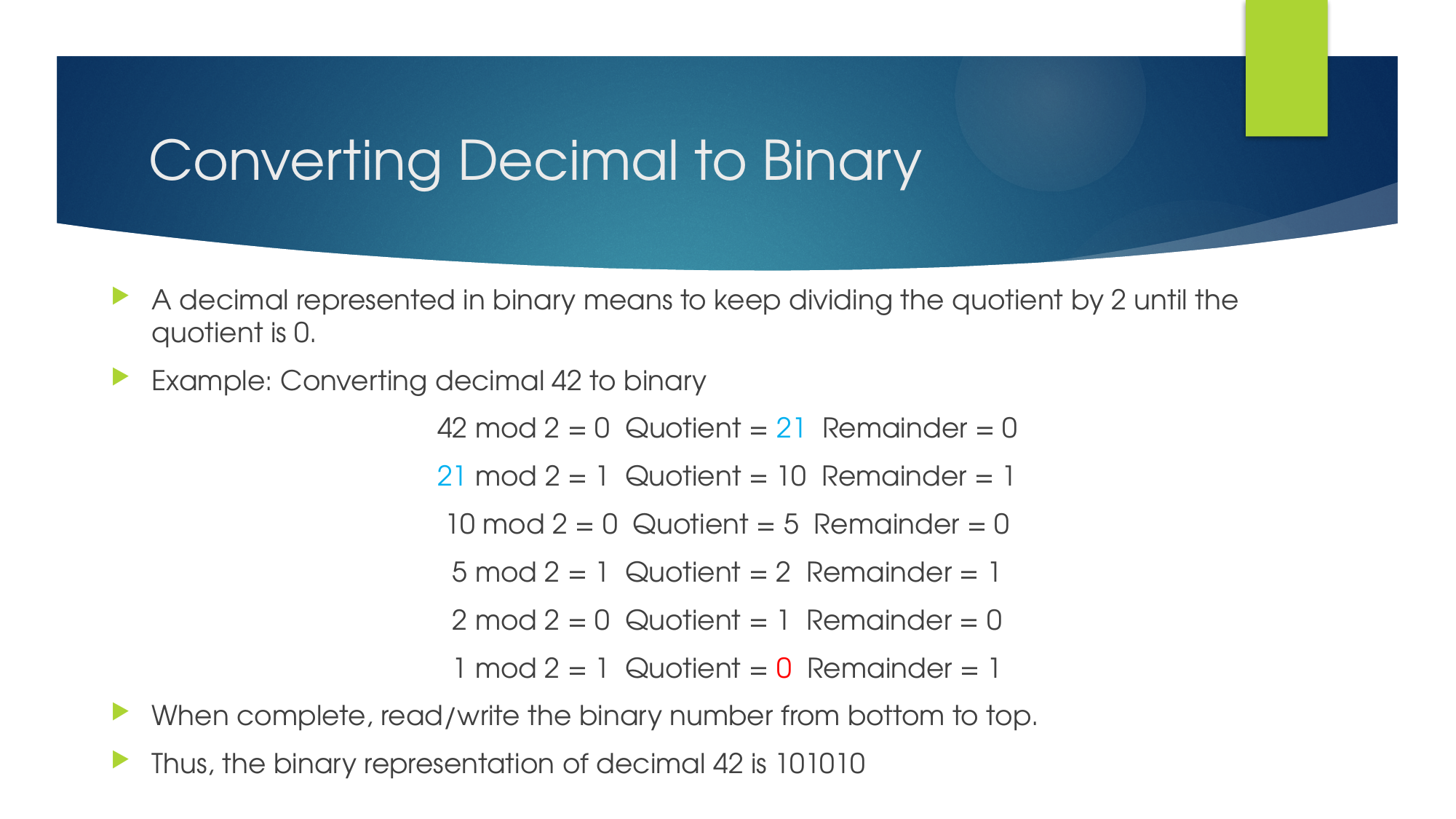

# Converting Decimal to Binary
A decimal represented in binary means to keep dividing the quotient by 2 until the quotient is 0.
Example: Converting decimal 42 to binary
42 mod 2 = 0  Quotient = 21  Remainder = 0
21 mod 2 = 1  Quotient = 10  Remainder = 1
10 mod 2 = 0  Quotient = 5  Remainder = 0
5 mod 2 = 1  Quotient = 2  Remainder = 1
2 mod 2 = 0  Quotient = 1  Remainder = 0
1 mod 2 = 1  Quotient = 0  Remainder = 1
When complete, read/write the binary number from bottom to top.
Thus, the binary representation of decimal 42 is 101010